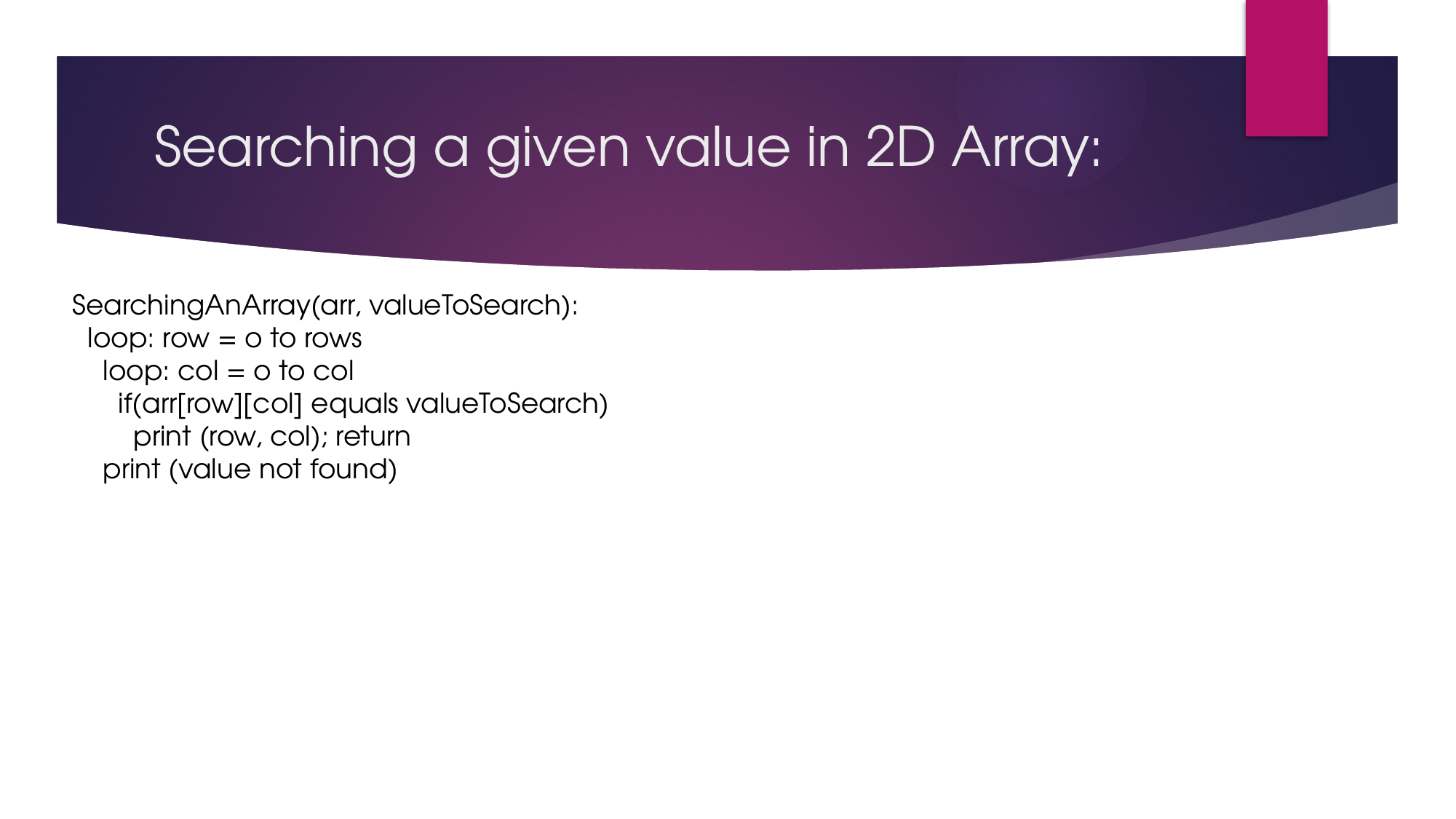

# Searching a given value in 2D Array:
SearchingAnArray(arr, valueToSearch):
  loop: row = o to rows
    loop: col = o to col
      if(arr[row][col] equals valueToSearch)
        print (row, col); return
    print (value not found)